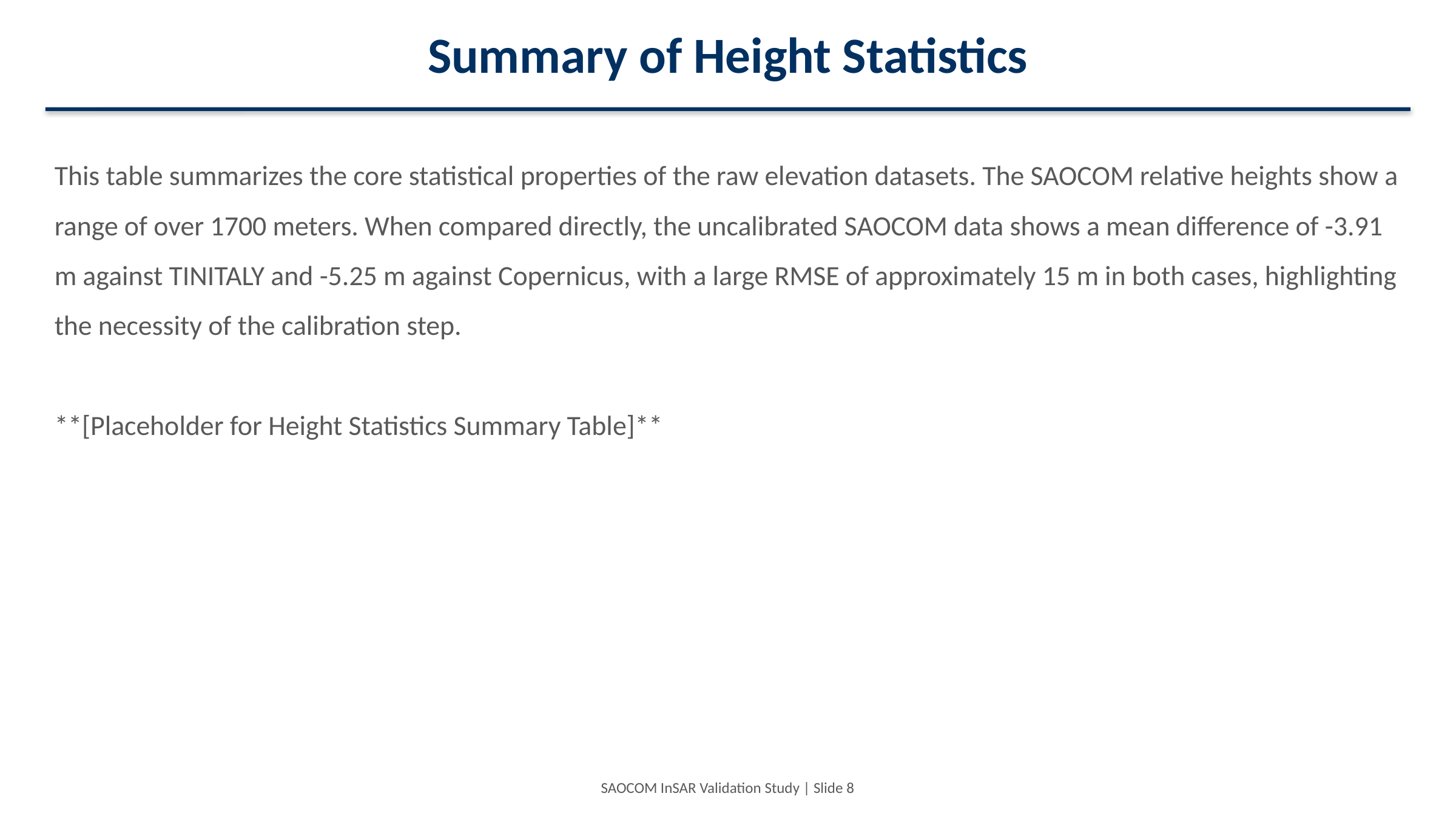

Summary of Height Statistics

This table summarizes the core statistical properties of the raw elevation datasets. The SAOCOM relative heights show a range of over 1700 meters. When compared directly, the uncalibrated SAOCOM data shows a mean difference of -3.91 m against TINITALY and -5.25 m against Copernicus, with a large RMSE of approximately 15 m in both cases, highlighting the necessity of the calibration step.
**[Placeholder for Height Statistics Summary Table]**
SAOCOM InSAR Validation Study | Slide 8